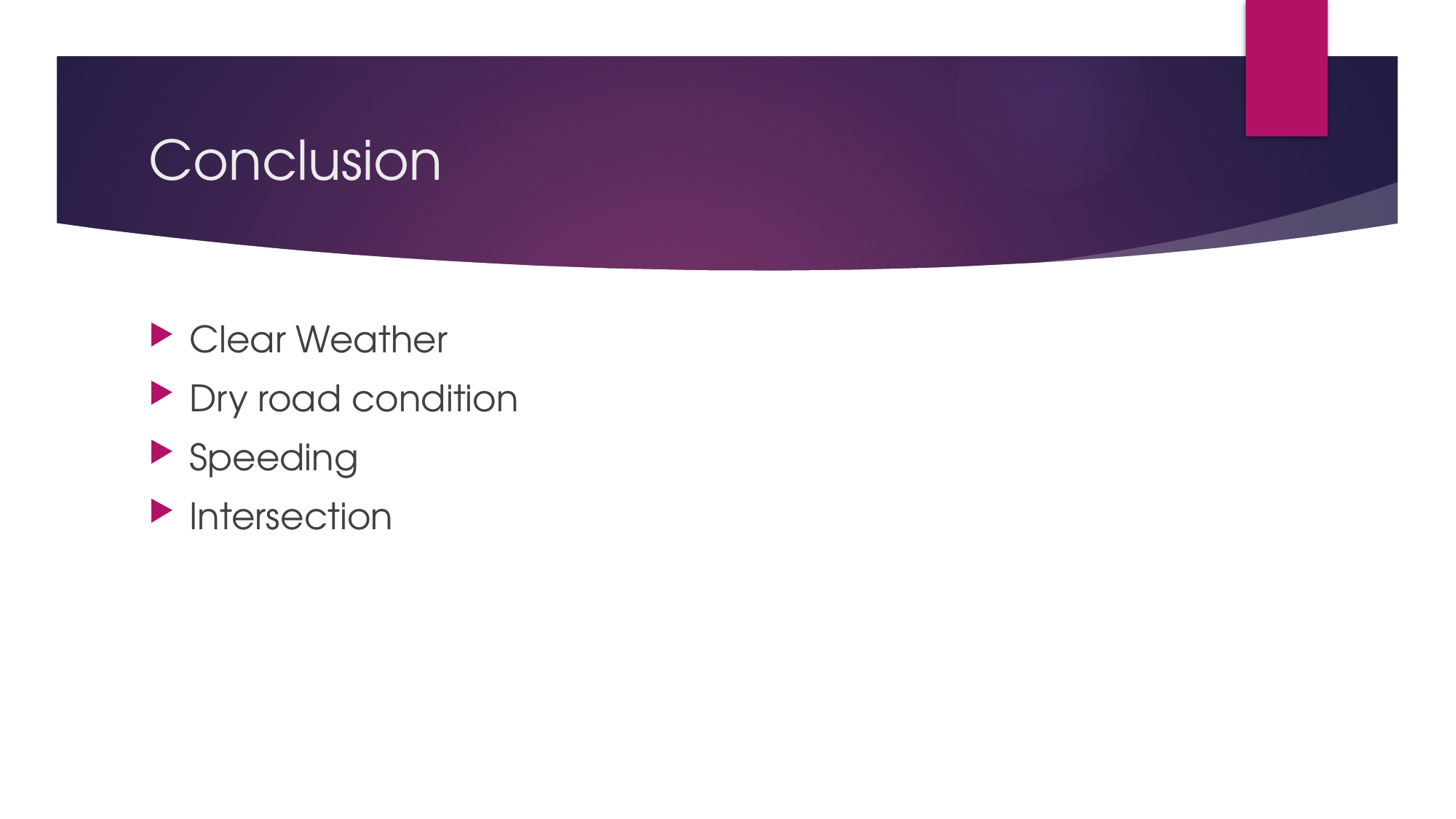

# Conclusion
Clear Weather
Dry road condition
Speeding
Intersection